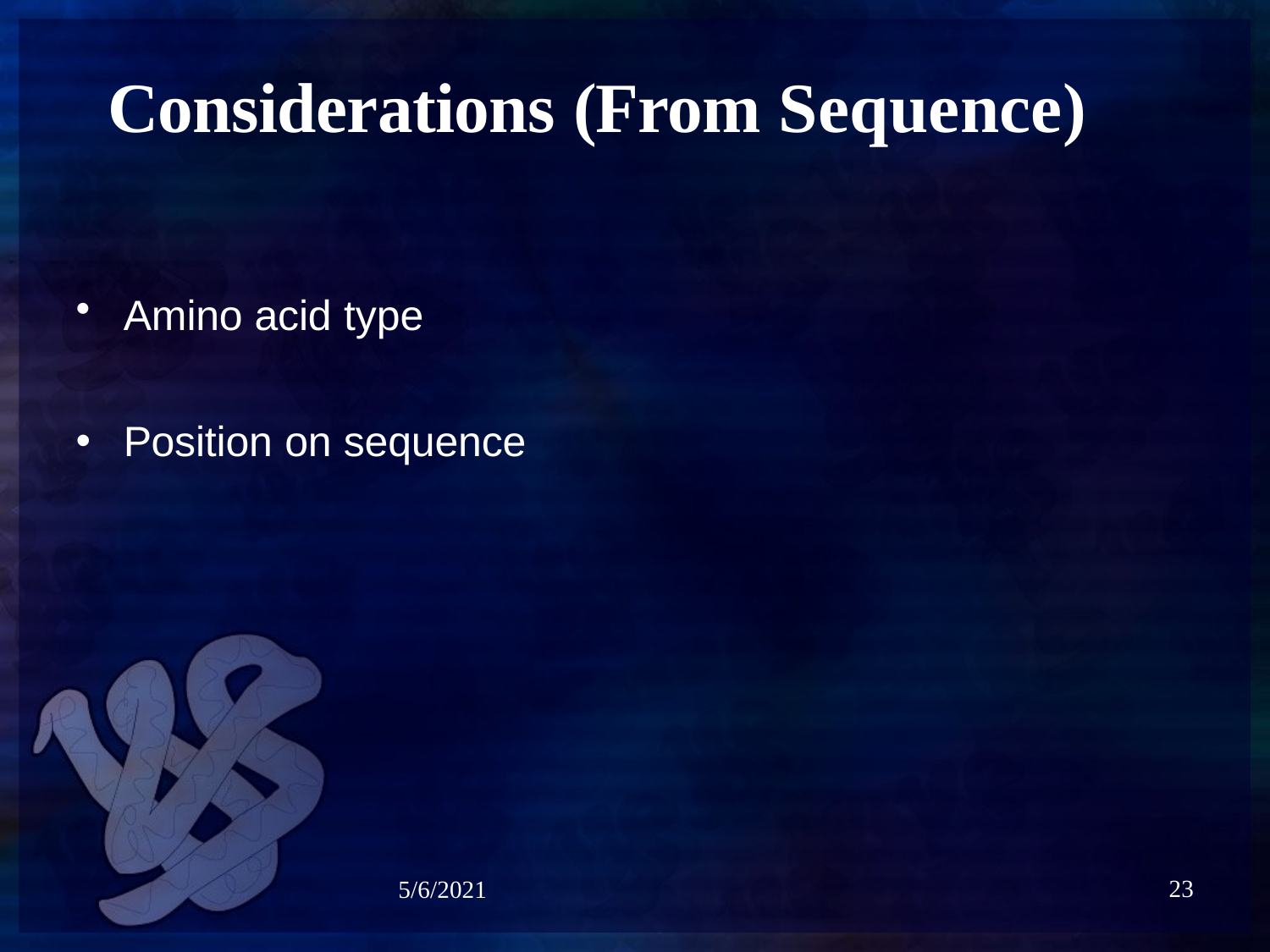

# Considerations (From Sequence)
Amino acid type

Position on sequence
23
5/6/2021